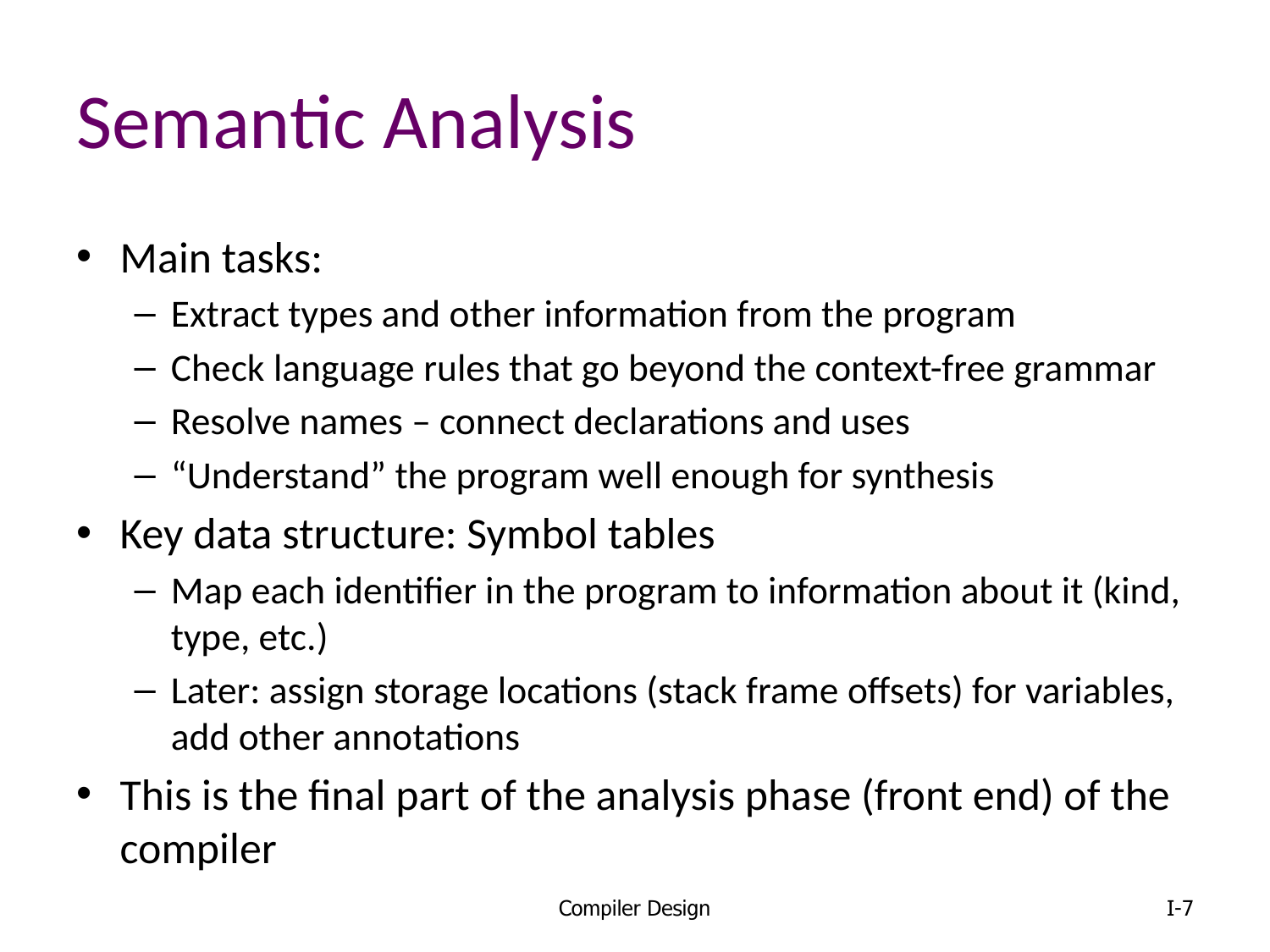

# Semantic Analysis
Main tasks:
Extract types and other information from the program
Check language rules that go beyond the context-free grammar
Resolve names – connect declarations and uses
“Understand” the program well enough for synthesis
Key data structure: Symbol tables
Map each identifier in the program to information about it (kind, type, etc.)
Later: assign storage locations (stack frame offsets) for variables, add other annotations
This is the final part of the analysis phase (front end) of the compiler
Compiler Design
I-7